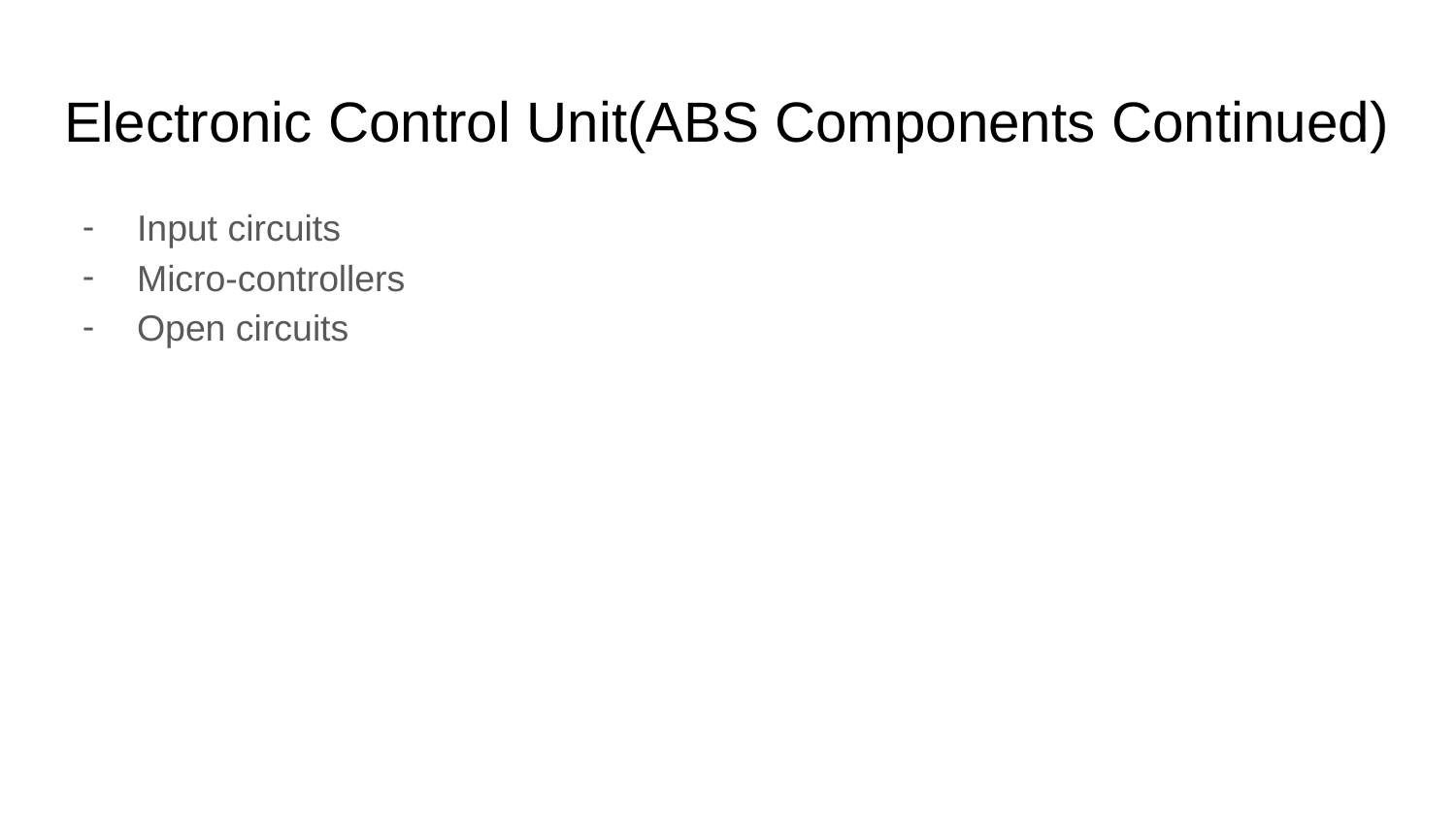

# Electronic Control Unit(ABS Components Continued)
Input circuits
Micro-controllers
Open circuits